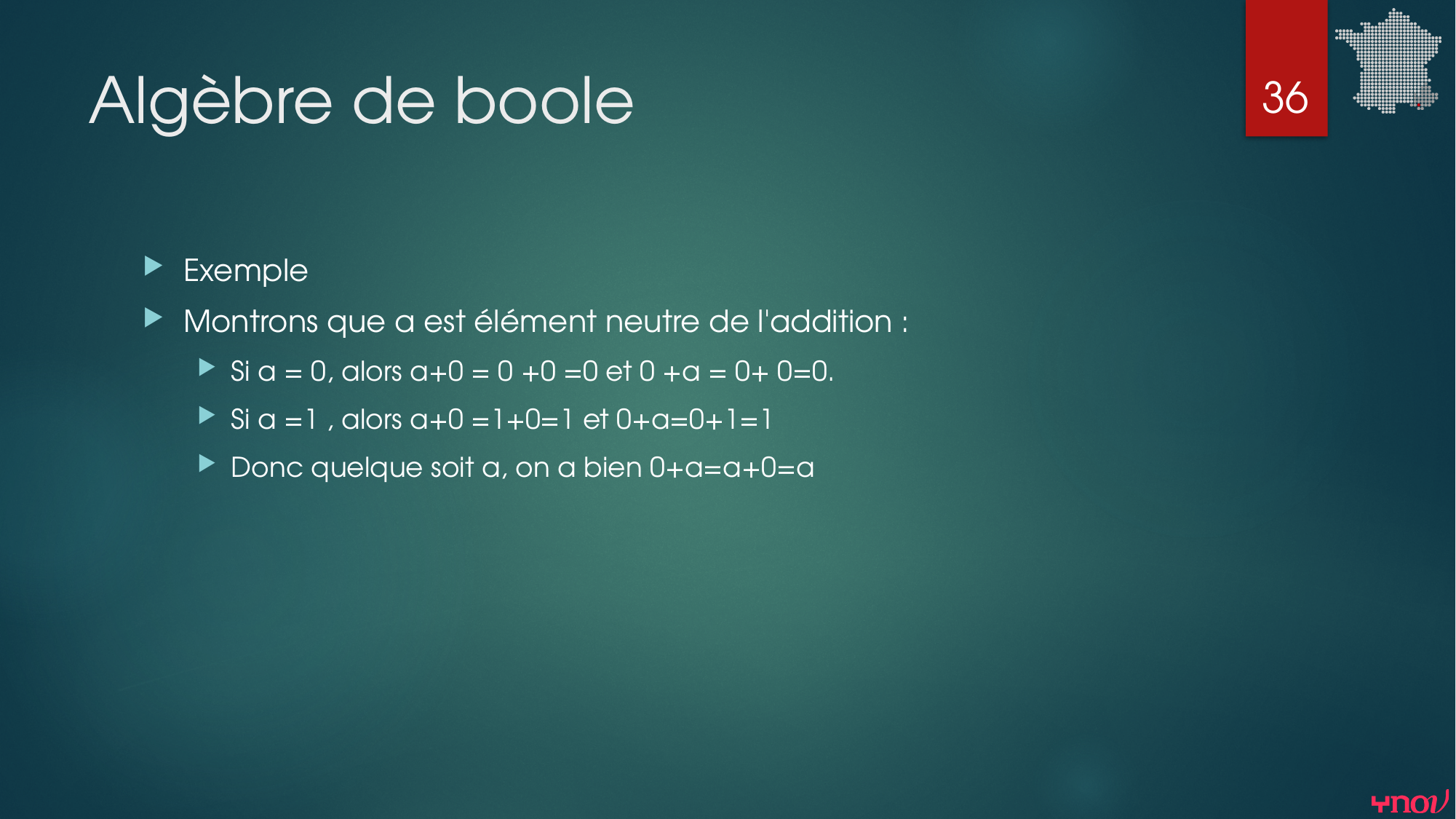

36
# Algèbre de boole
Exemple
Montrons que a est élément neutre de l'addition :
Si a = 0, alors a+0 = 0 +0 =0 et 0 +a = 0+ 0=0.
Si a =1 , alors a+0 =1+0=1 et 0+a=0+1=1
Donc quelque soit a, on a bien 0+a=a+0=a